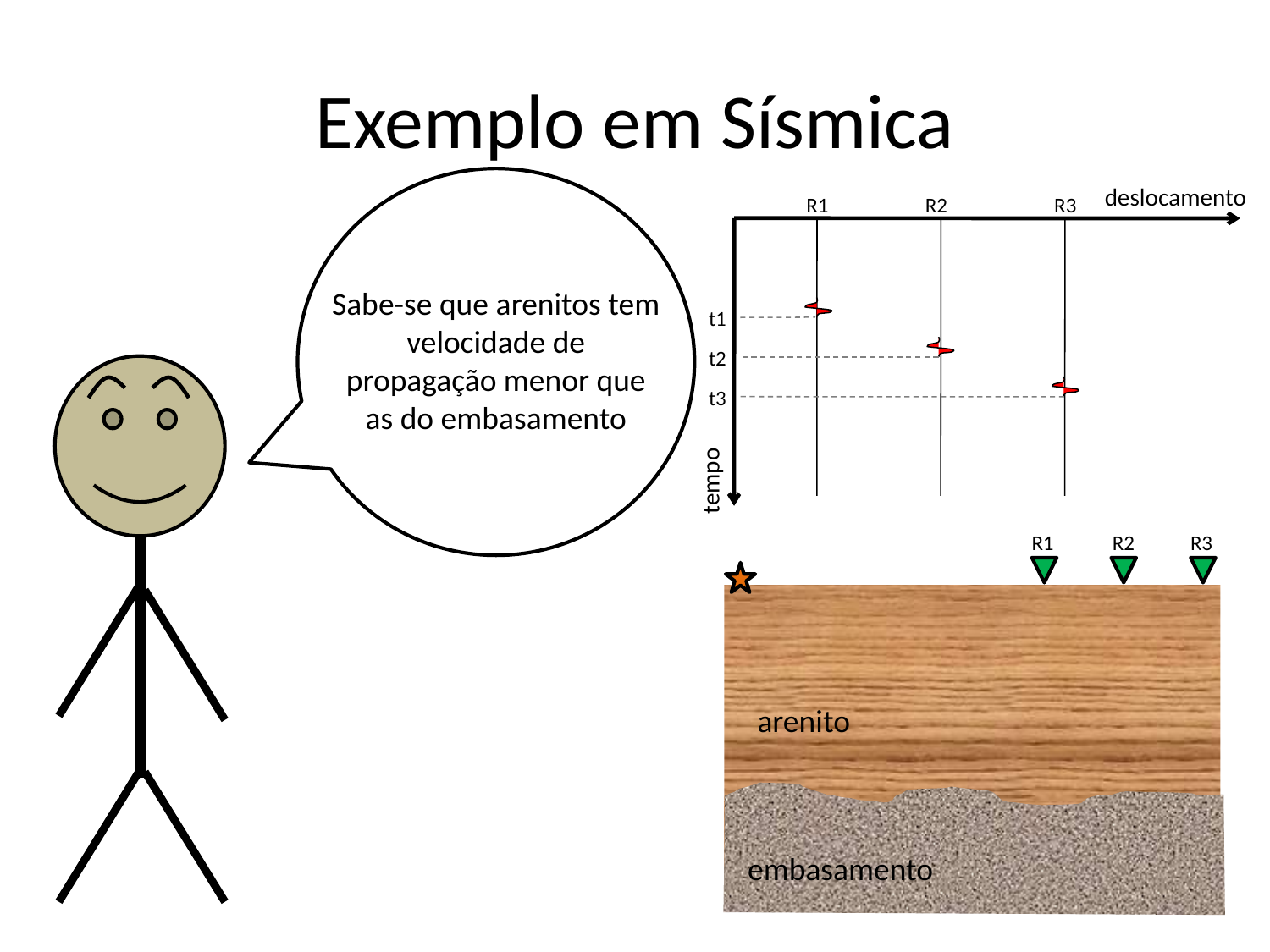

# Exemplo em Sísmica

deslocamento
R1
R2
R3

t1

t2

t3
tempo
Sabe-se que arenitos tem velocidade de propagação menor que as do embasamento

R1
R2
R3

arenito

embasamento